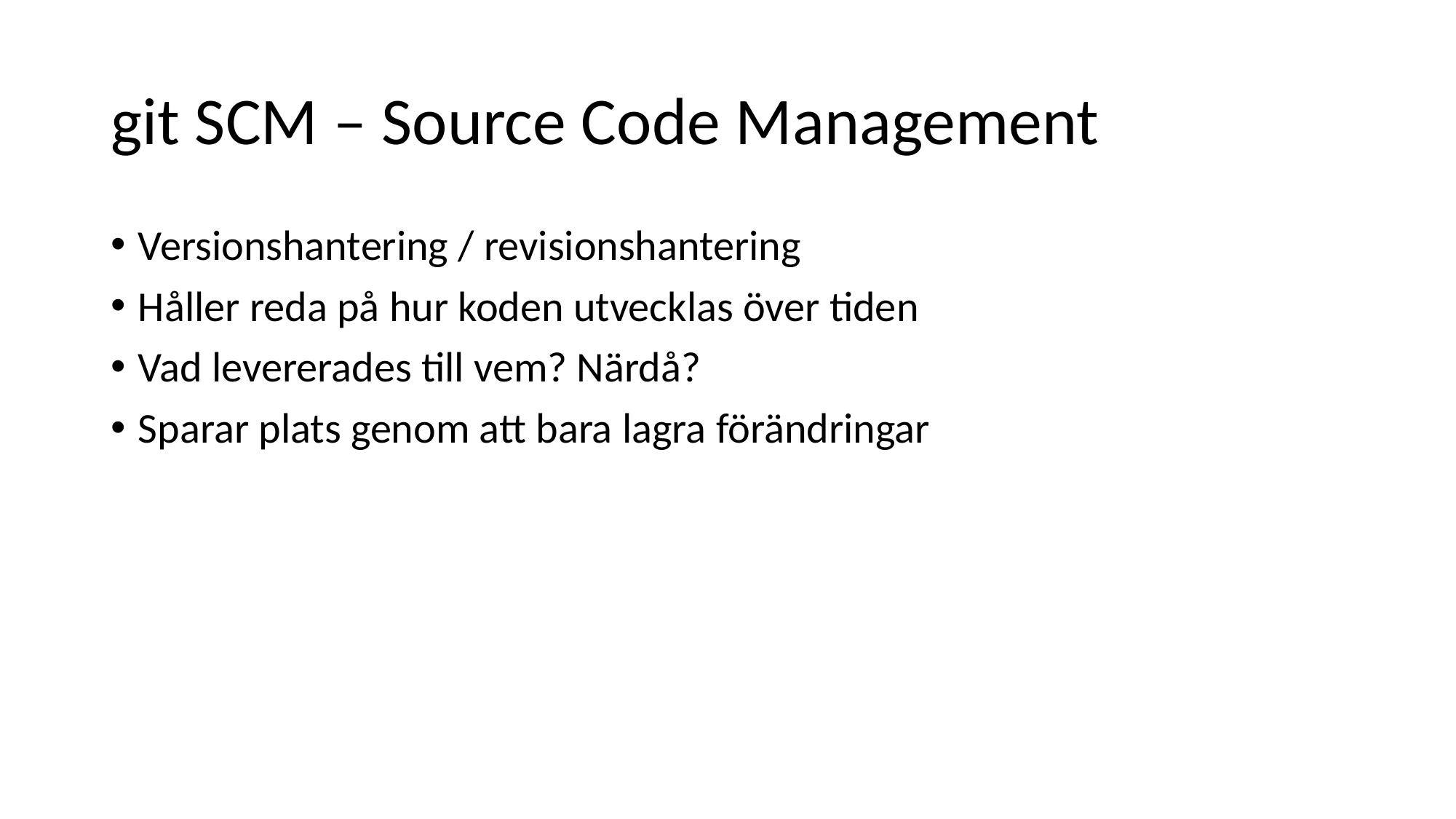

# git SCM – Source Code Management
Versionshantering / revisionshantering
Håller reda på hur koden utvecklas över tiden
Vad levererades till vem? Närdå?
Sparar plats genom att bara lagra förändringar